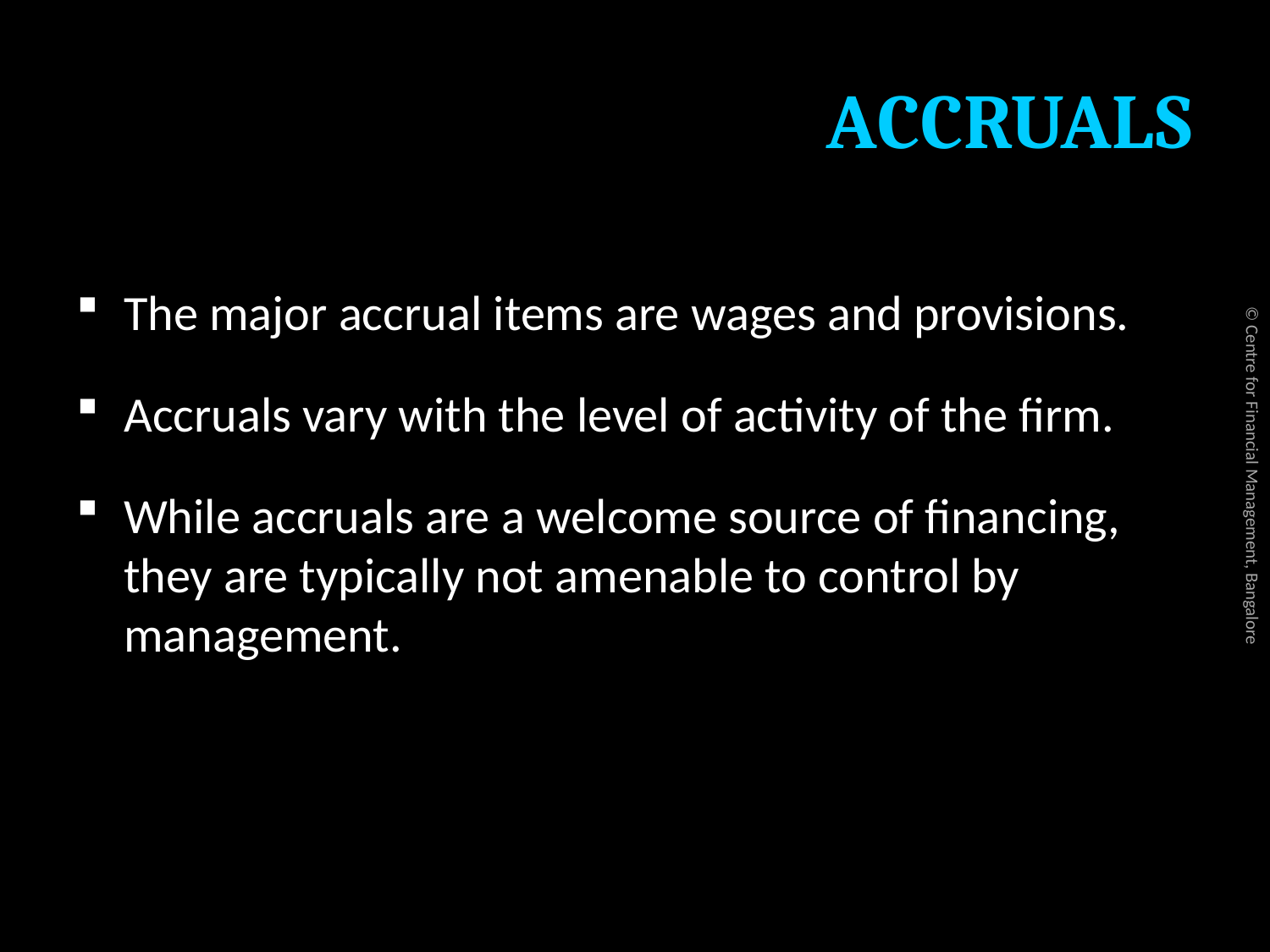

# ACCRUALS
The major accrual items are wages and provisions.
Accruals vary with the level of activity of the firm.
While accruals are a welcome source of financing, they are typically not amenable to control by management.